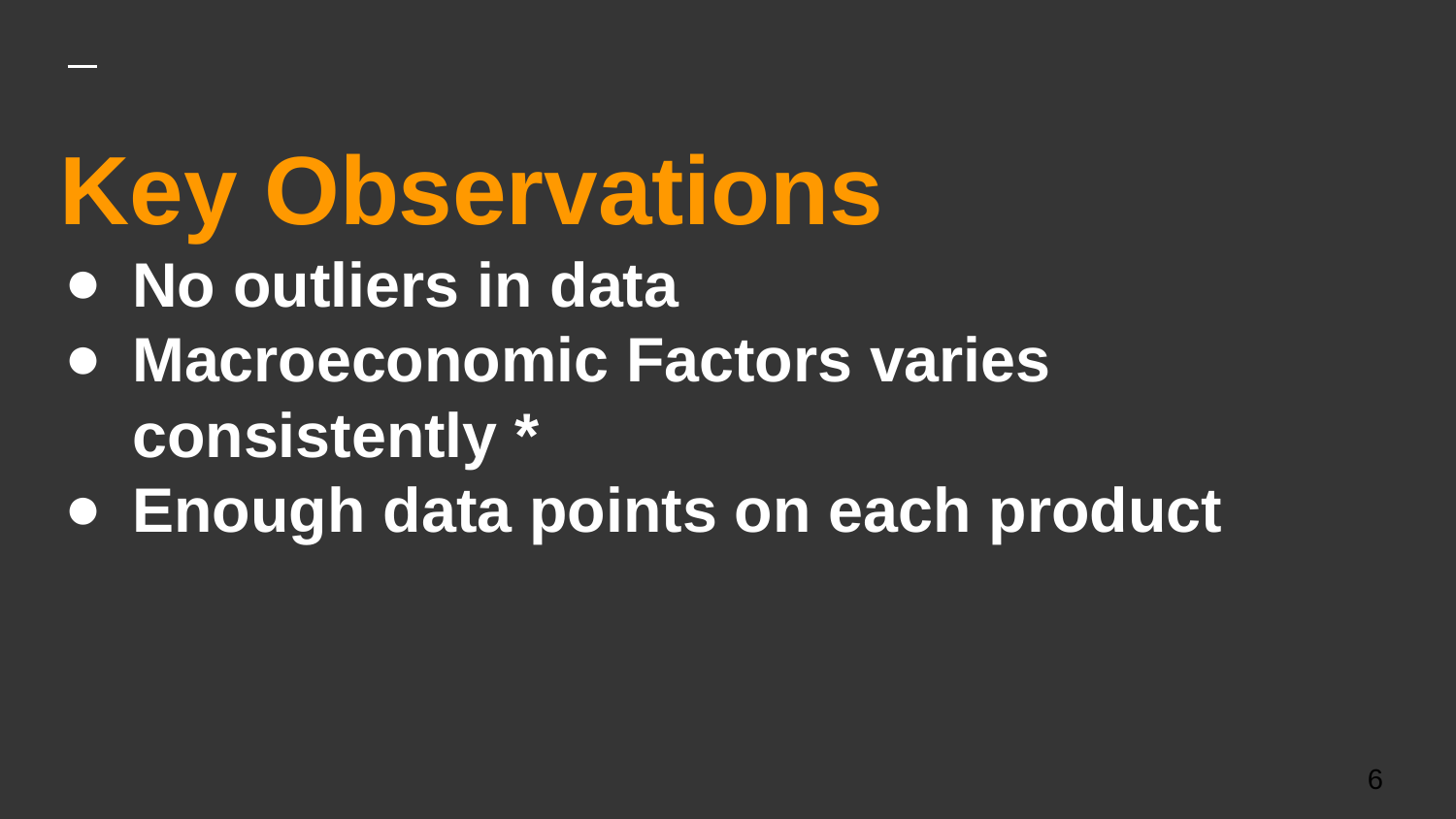

# Key Observations
No outliers in data
Macroeconomic Factors varies consistently *
Enough data points on each product
6